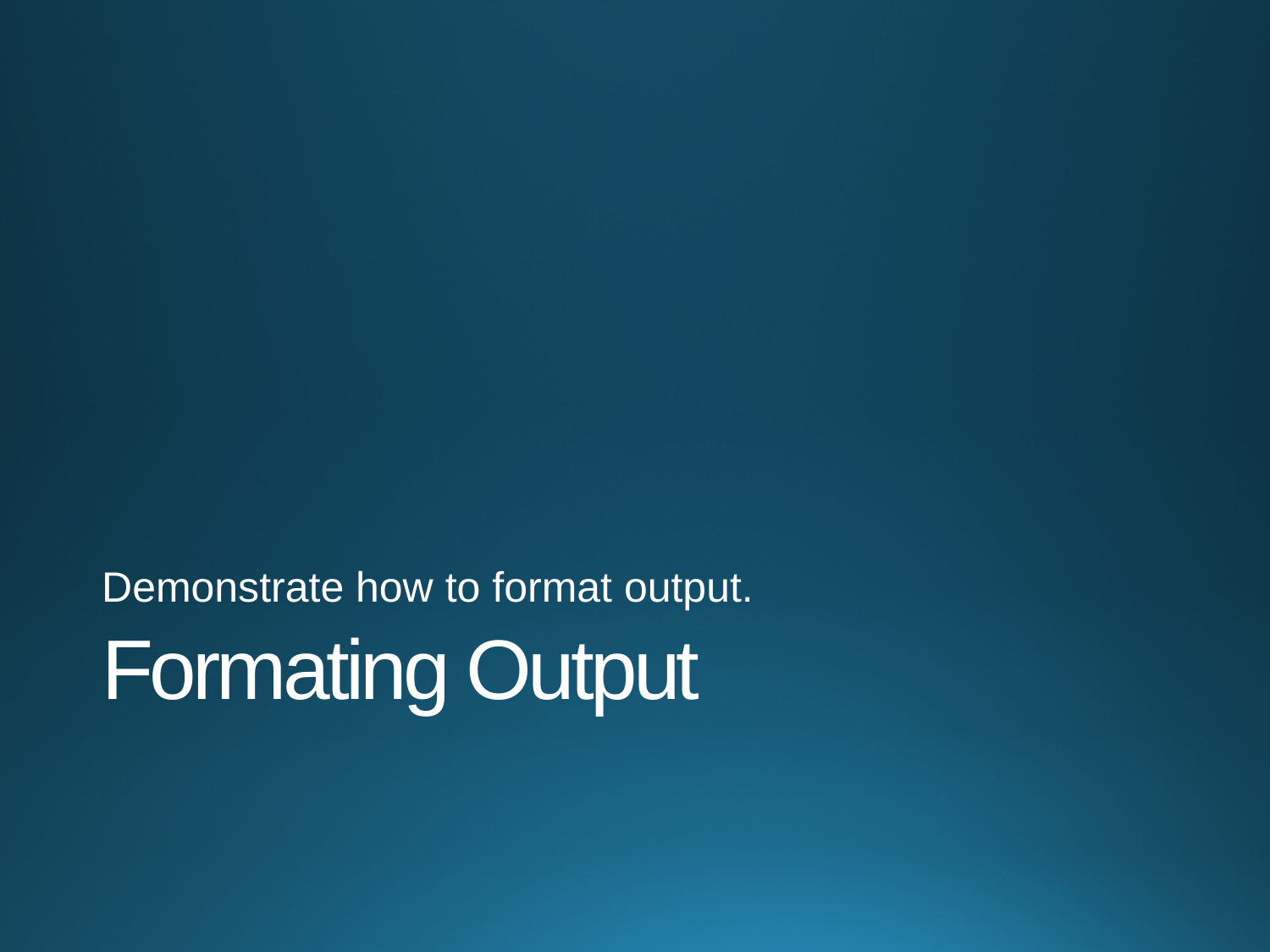

Demonstrate how to format output.
# Formating Output